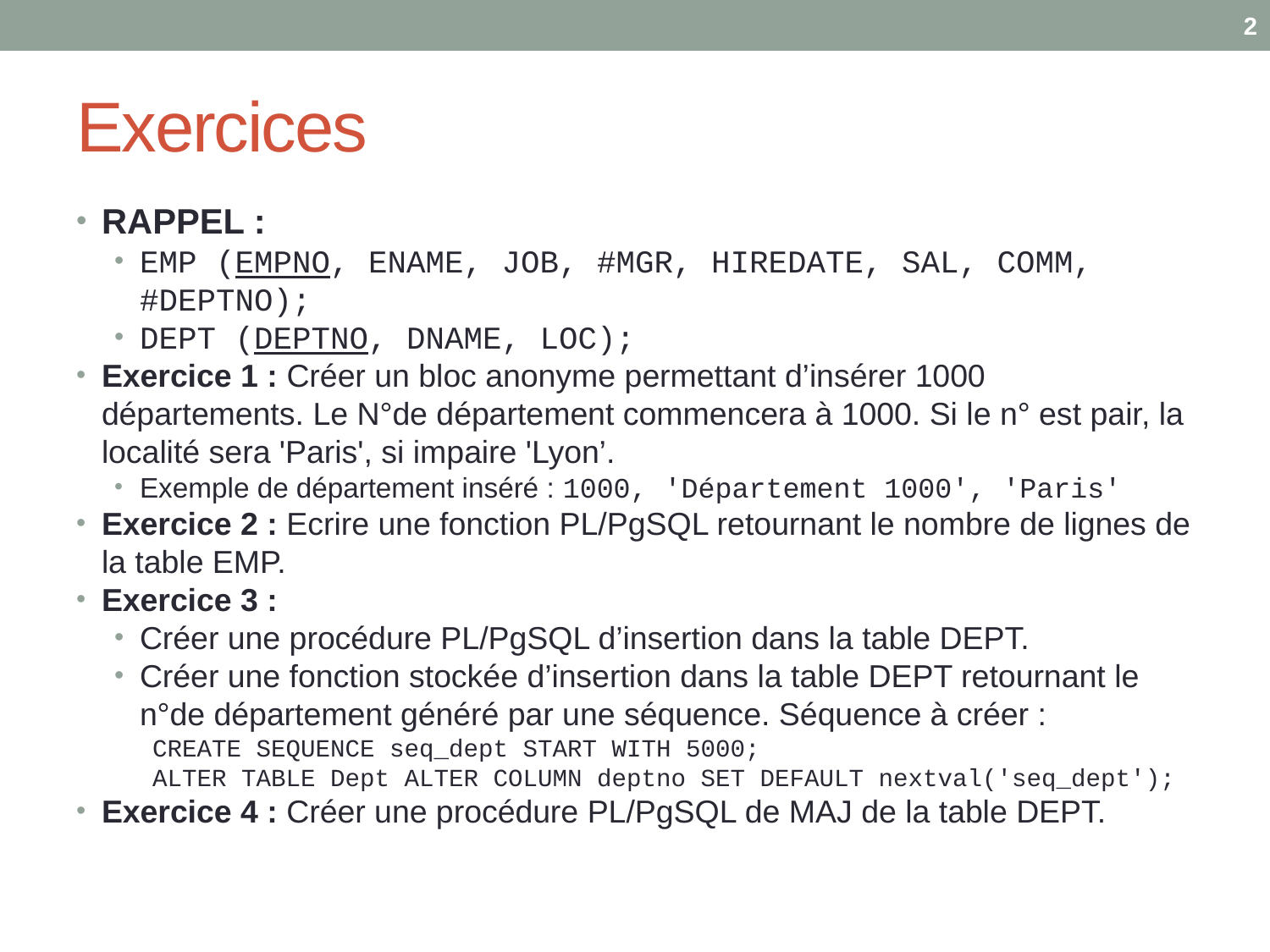

2
# Exercices
RAPPEL :
EMP (EMPNO, ENAME, JOB, #MGR, HIREDATE, SAL, COMM, #DEPTNO);
DEPT (DEPTNO, DNAME, LOC);
Exercice 1 : Créer un bloc anonyme permettant d’insérer 1000 départements. Le N°de département commencera à 1000. Si le n° est pair, la localité sera 'Paris', si impaire 'Lyon’.
Exemple de département inséré : 1000, 'Département 1000', 'Paris'
Exercice 2 : Ecrire une fonction PL/PgSQL retournant le nombre de lignes de la table EMP.
Exercice 3 :
Créer une procédure PL/PgSQL d’insertion dans la table DEPT.
Créer une fonction stockée d’insertion dans la table DEPT retournant le n°de département généré par une séquence. Séquence à créer :
CREATE SEQUENCE seq_dept START WITH 5000;
ALTER TABLE Dept ALTER COLUMN deptno SET DEFAULT nextval('seq_dept');
Exercice 4 : Créer une procédure PL/PgSQL de MAJ de la table DEPT.